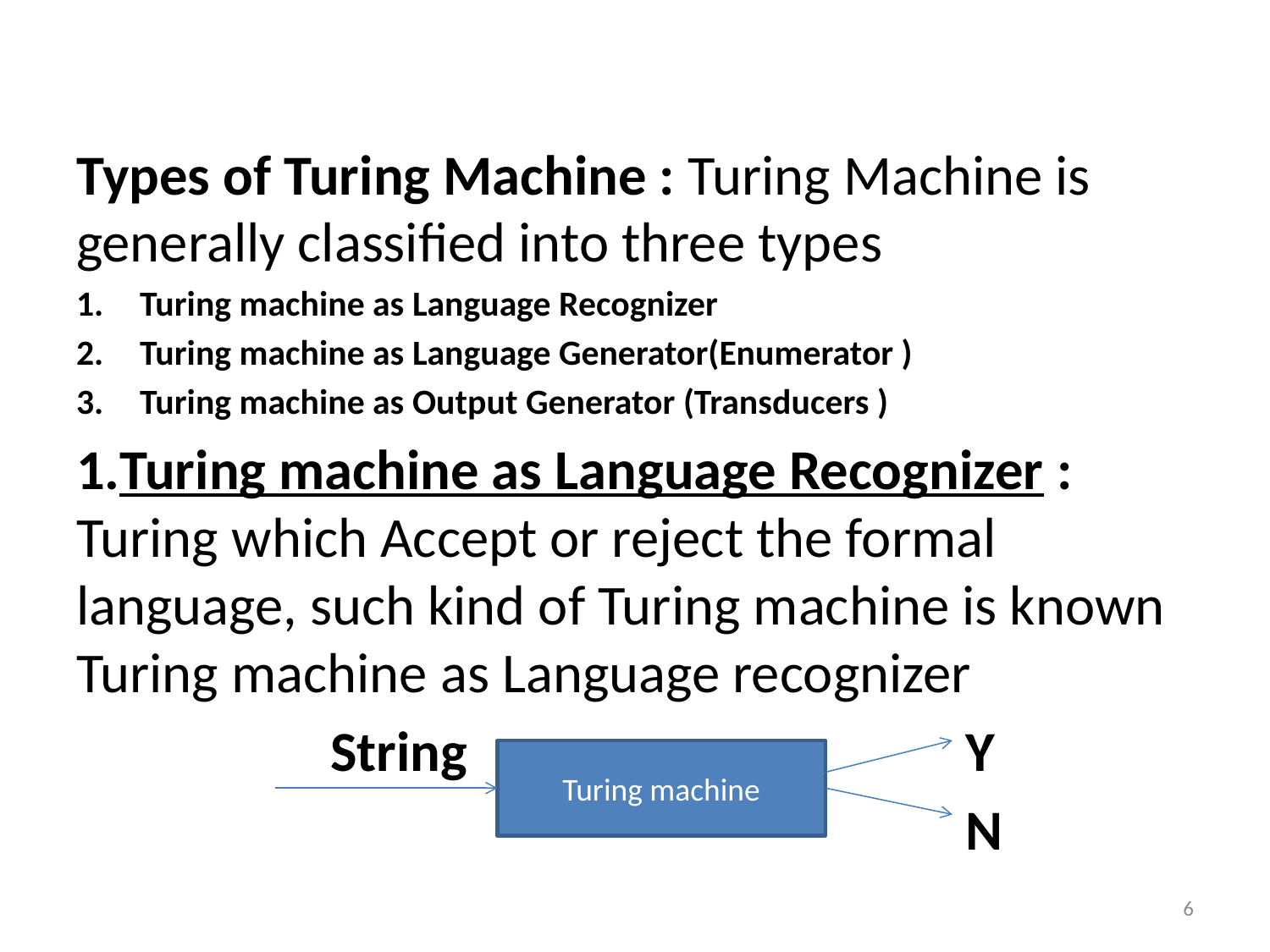

Types of Turing Machine : Turing Machine is generally classified into three types
Turing machine as Language Recognizer
Turing machine as Language Generator(Enumerator )
Turing machine as Output Generator (Transducers )
1.Turing machine as Language Recognizer : Turing which Accept or reject the formal language, such kind of Turing machine is known Turing machine as Language recognizer
		String				Y
  							N
Turing machine
6